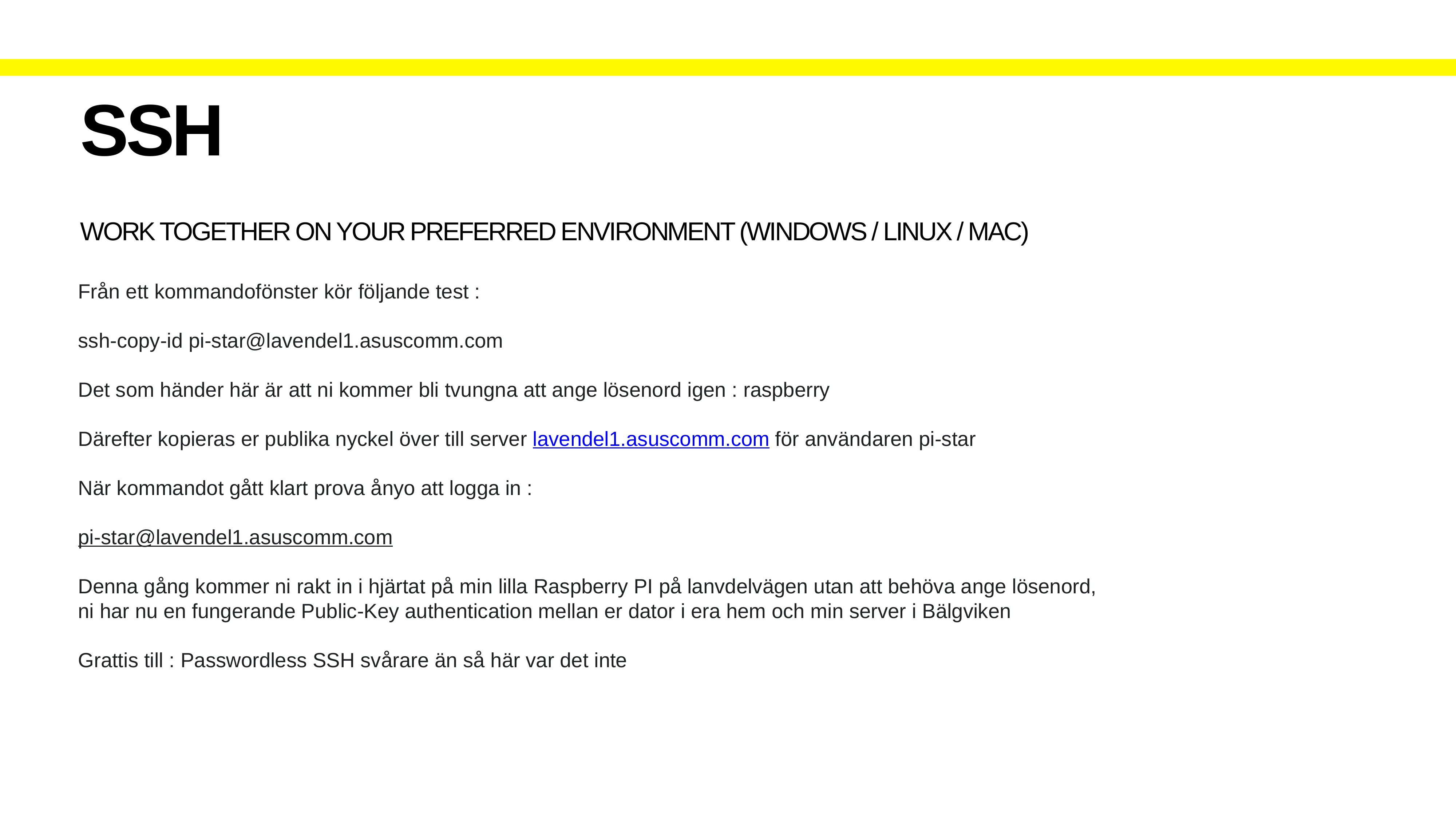

# SSH
work together on your preferred environment (windows / LINUX / MAC)
Från ett kommandofönster kör följande test :

ssh-copy-id pi-star@lavendel1.asuscomm.com

Det som händer här är att ni kommer bli tvungna att ange lösenord igen : raspberry

Därefter kopieras er publika nyckel över till server lavendel1.asuscomm.com för användaren pi-star

När kommandot gått klart prova ånyo att logga in :

pi-star@lavendel1.asuscomm.com

Denna gång kommer ni rakt in i hjärtat på min lilla Raspberry PI på lanvdelvägen utan att behöva ange lösenord,
ni har nu en fungerande Public-Key authentication mellan er dator i era hem och min server i Bälgviken

Grattis till : Passwordless SSH svårare än så här var det inte